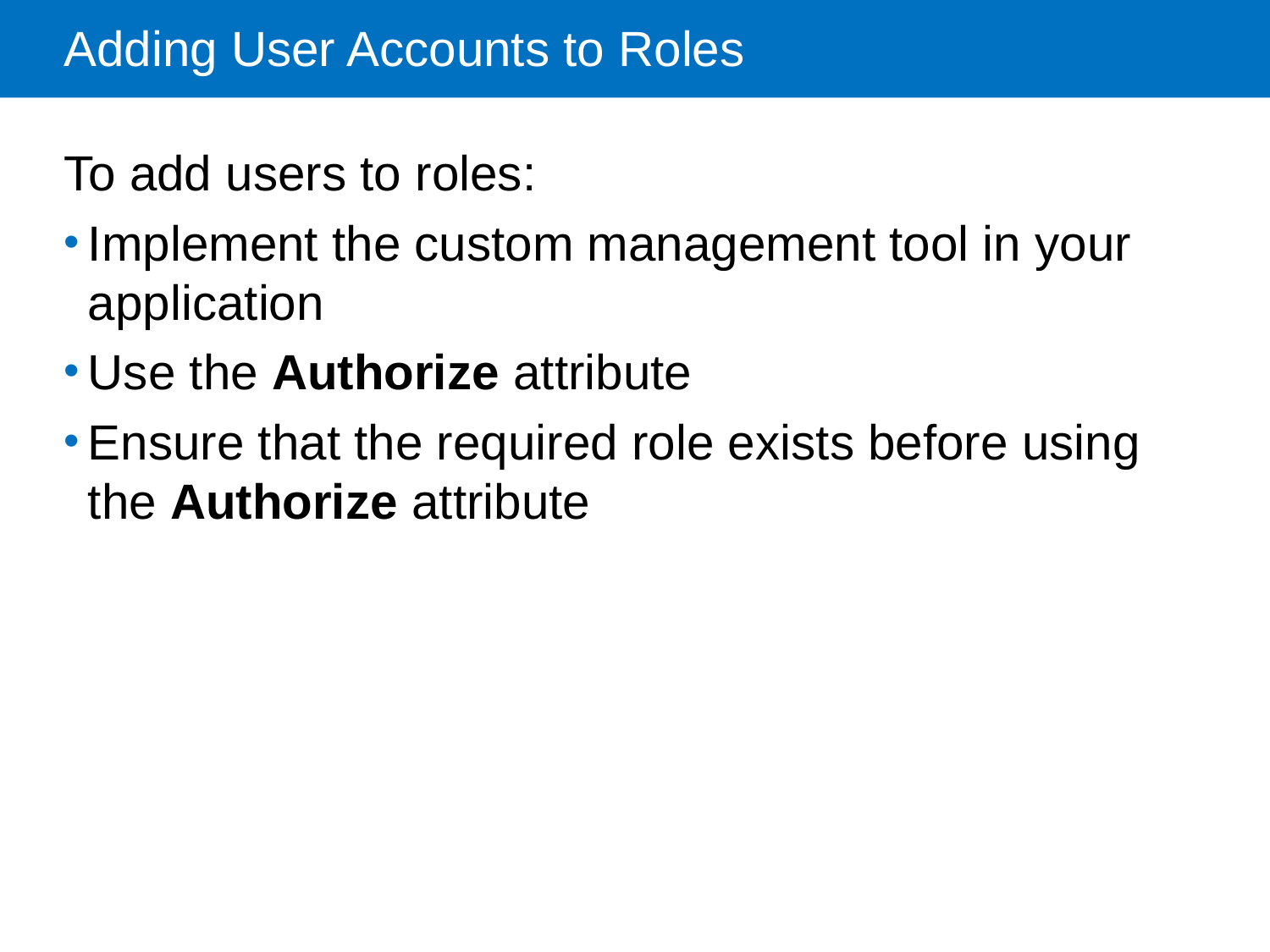

# Adding User Accounts to Roles
To add users to roles:
Implement the custom management tool in your application
Use the Authorize attribute
Ensure that the required role exists before using the Authorize attribute